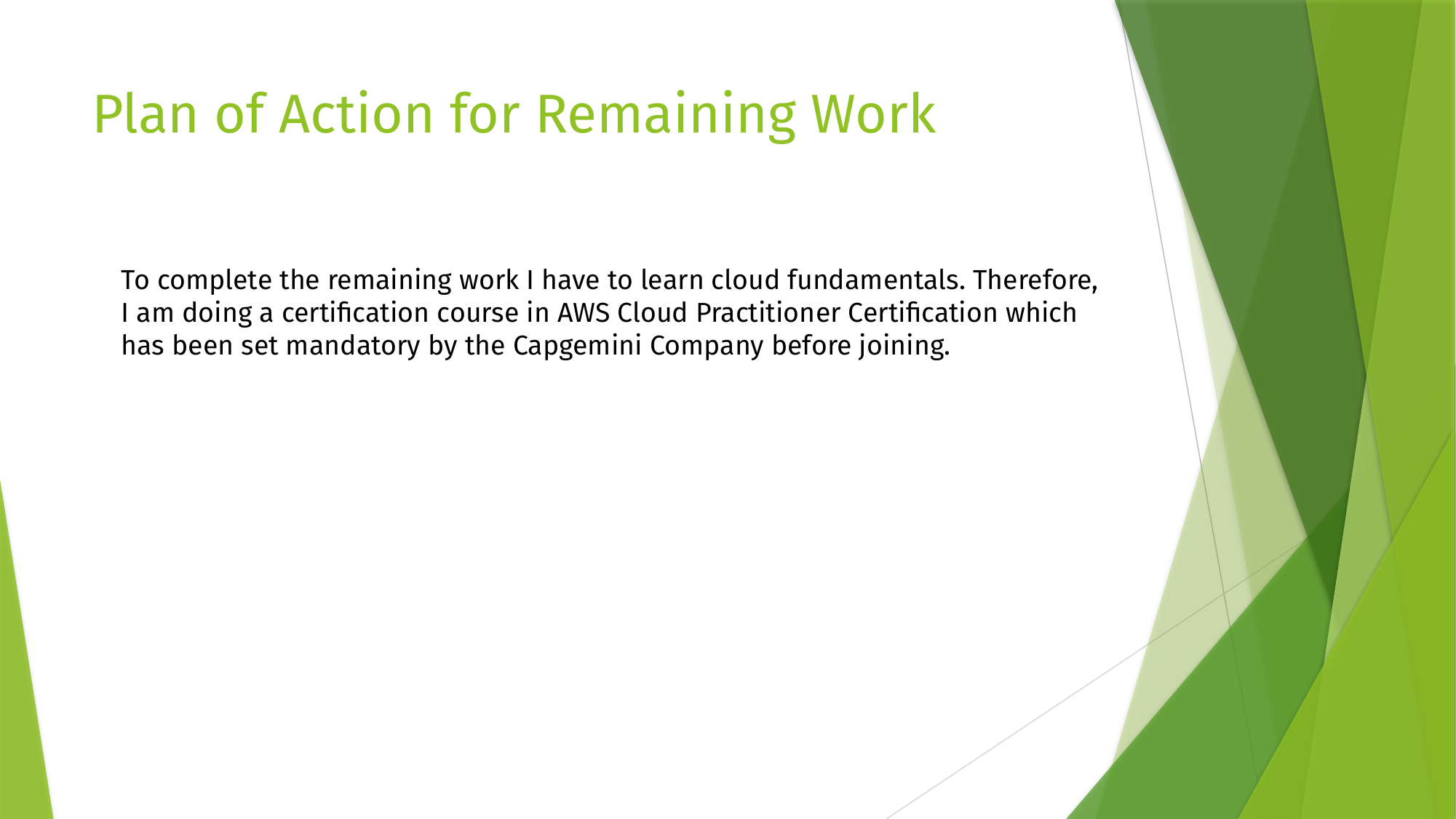

# Plan of Action for Remaining Work
To complete the remaining work I have to learn cloud fundamentals. Therefore,
I am doing a certification course in AWS Cloud Practitioner Certification which
has been set mandatory by the Capgemini Company before joining.